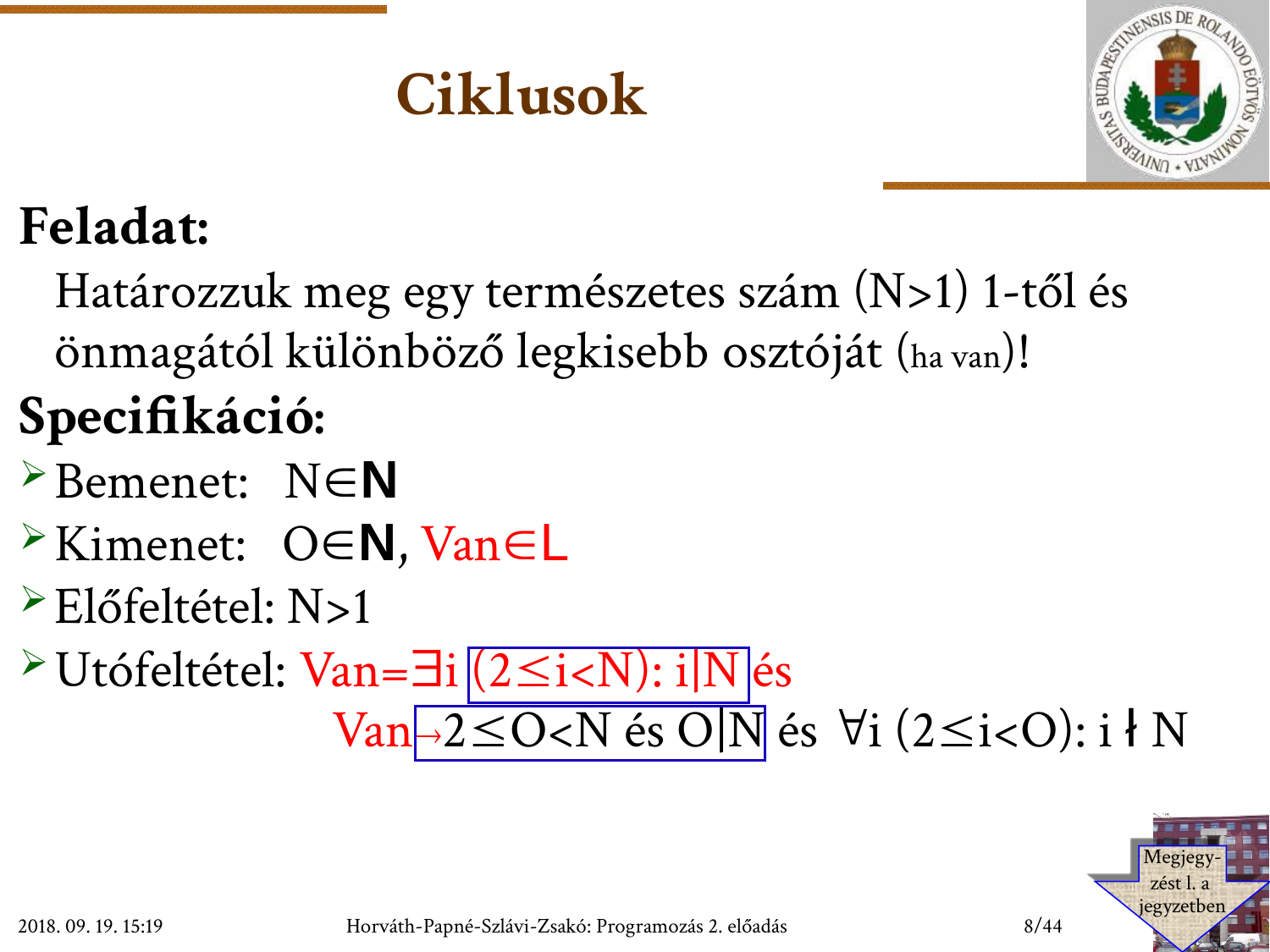

# Ciklusok
Feladat:
	Határozzuk meg egy természetes szám (N>1) 1-től és önmagától különböző legkisebb osztóját (ha van)!
Specifikáció:
Bemenet:   N∈N
Kimenet:   O∈N, Van∈L
Előfeltétel: N>1
Utófeltétel: Van=∃i (2≤i<N): i|N és
		  Van→2≤O<N és O|N és ∀i (2≤i<O): i ł N

Megjegy-
zést l. a
jegyzetben
2018. 09. 19. 15:19
Horváth-Papné-Szlávi-Zsakó: Programozás 2. előadás
8/44